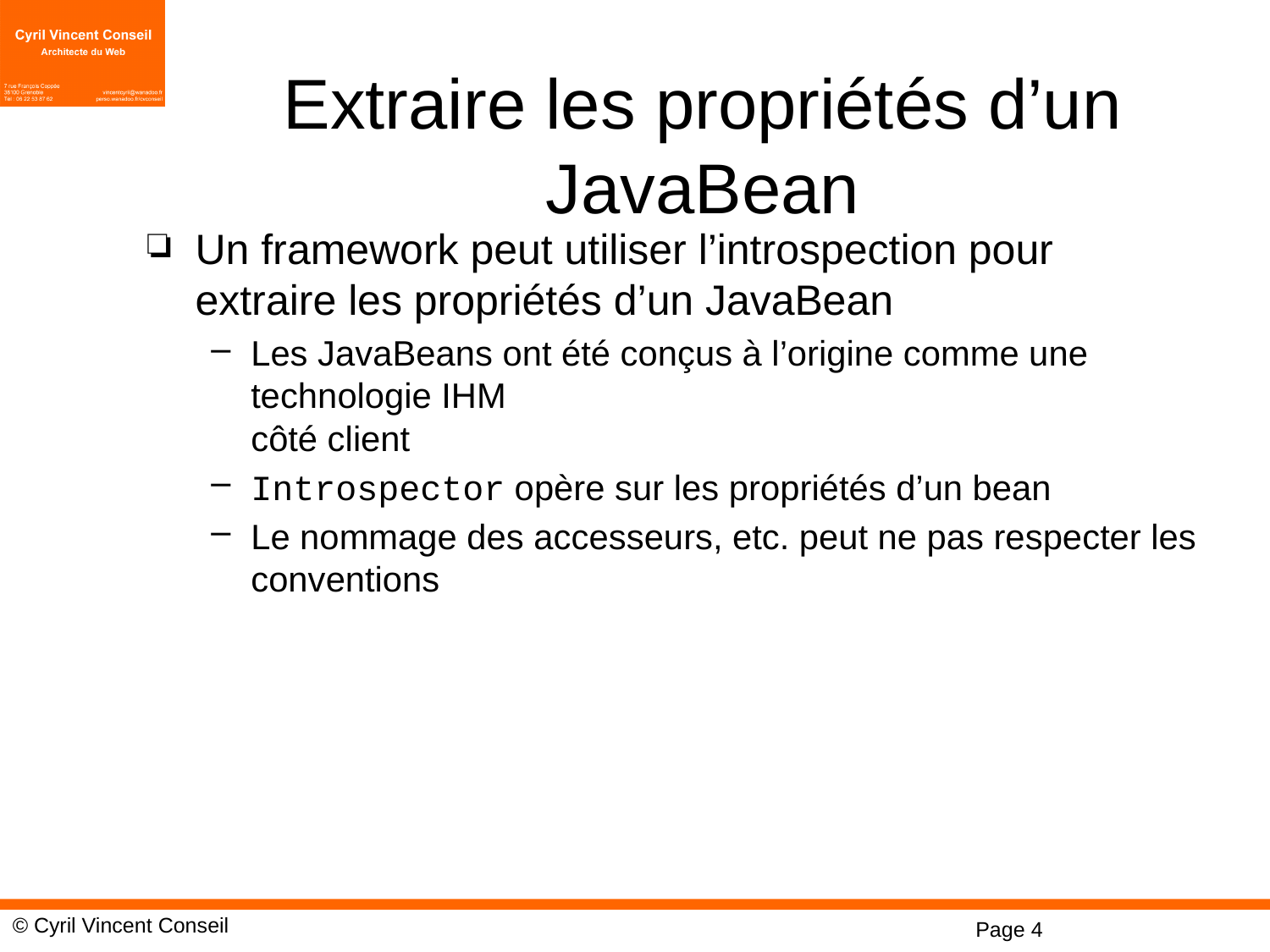

# Extraire les propriétés d’un JavaBean
Un framework peut utiliser l’introspection pour extraire les propriétés d’un JavaBean
Les JavaBeans ont été conçus à l’origine comme une technologie IHM
côté client
Introspector opère sur les propriétés d’un bean
Le nommage des accesseurs, etc. peut ne pas respecter les conventions